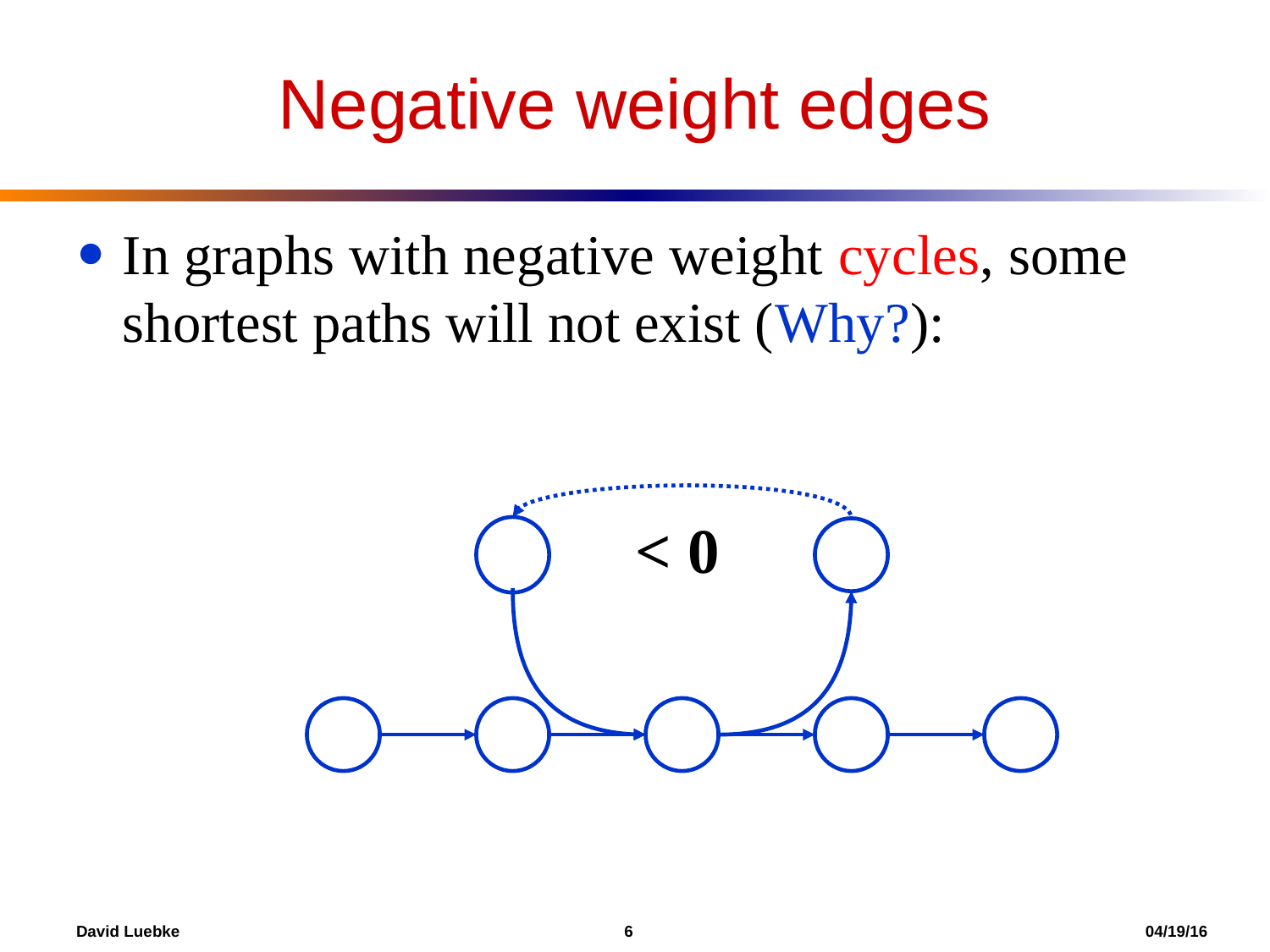

Negative weight edges
In graphs with negative weight cycles, some shortest paths will not exist (Why?):
< 0

David Luebke				         6 				            04/19/16